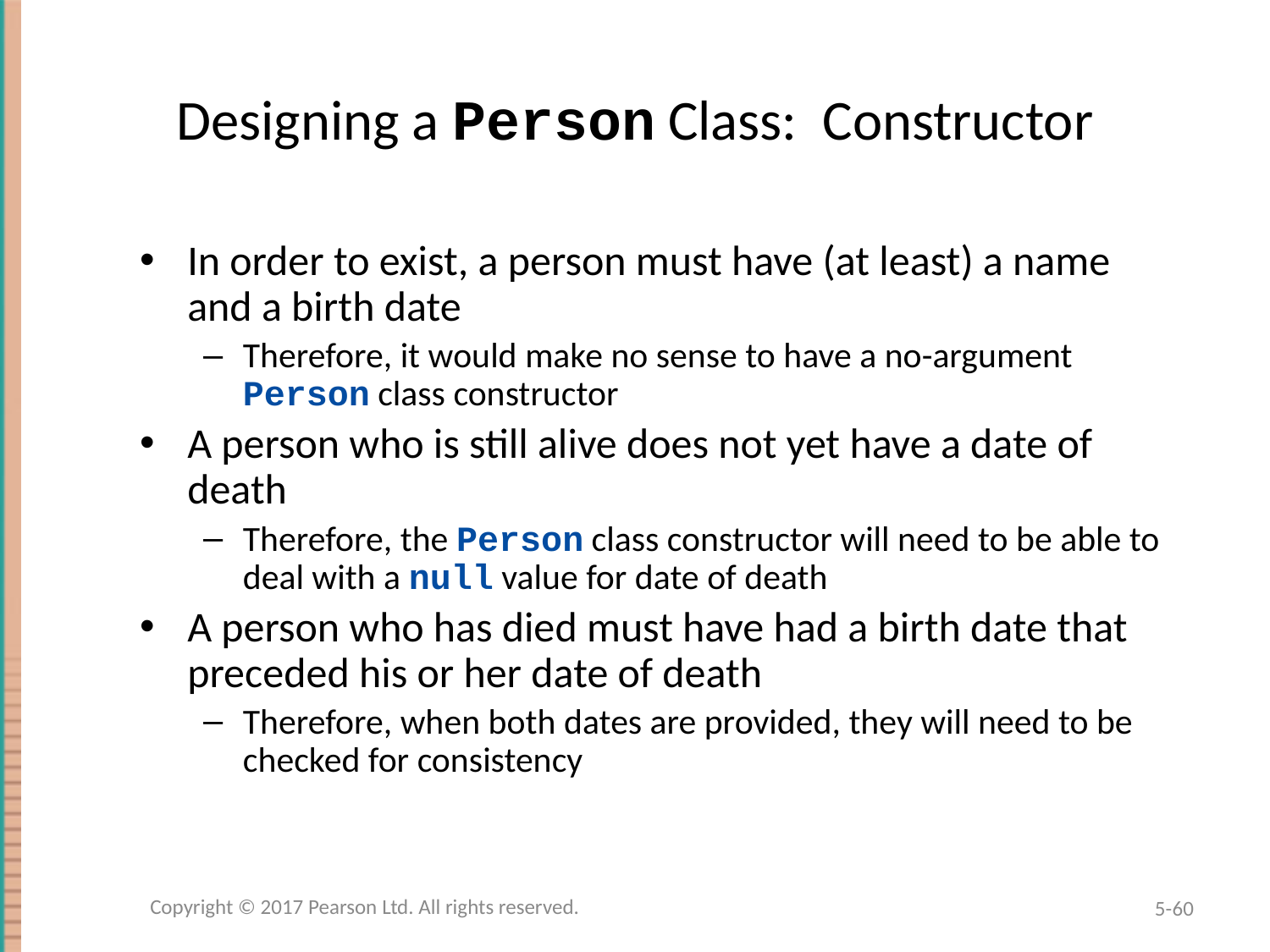

# Designing a Person Class:  Constructor
In order to exist, a person must have (at least) a name and a birth date
Therefore, it would make no sense to have a no-argument Person class constructor
A person who is still alive does not yet have a date of death
Therefore, the Person class constructor will need to be able to deal with a null value for date of death
A person who has died must have had a birth date that preceded his or her date of death
Therefore, when both dates are provided, they will need to be checked for consistency
Copyright © 2017 Pearson Ltd. All rights reserved.
5-60